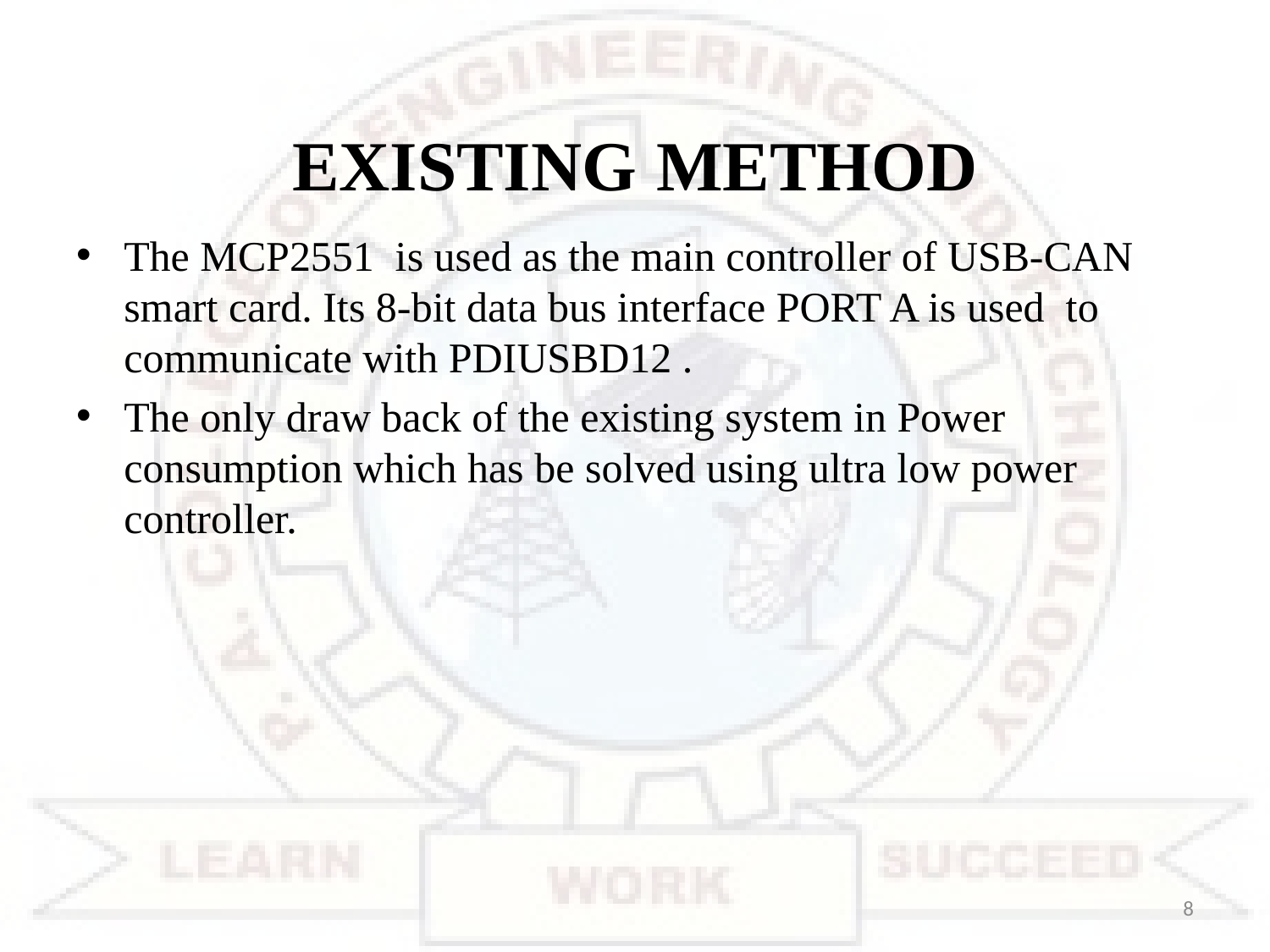

# EXISTING METHOD
The MCP2551  is used as the main controller of USB-CAN smart card. Its 8-bit data bus interface PORT A is used  to  communicate with PDIUSBD12 .
The only draw back of the existing system in Power consumption which has be solved using ultra low power controller.
8